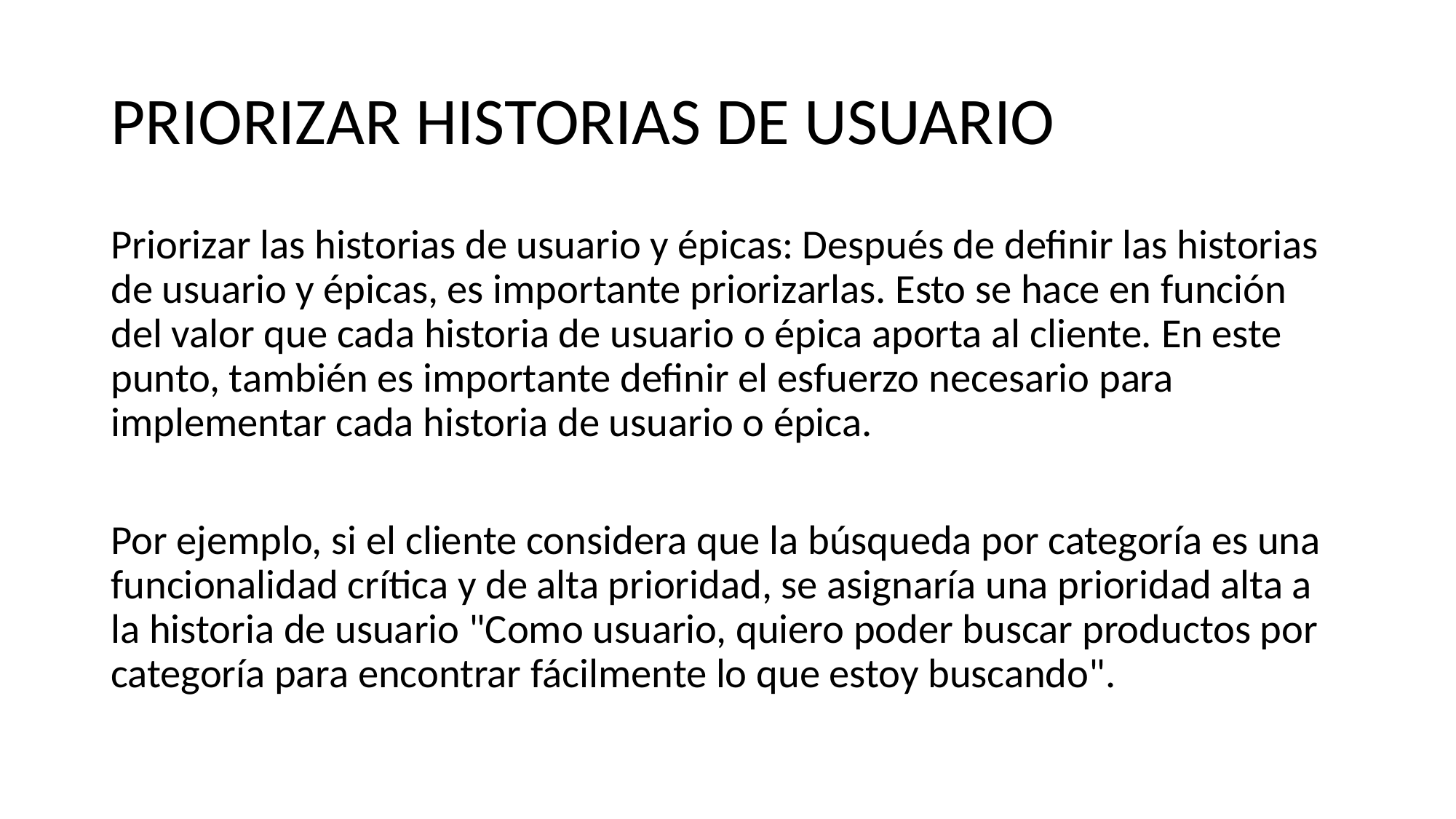

# PRIORIZAR HISTORIAS DE USUARIO
Priorizar las historias de usuario y épicas: Después de definir las historias de usuario y épicas, es importante priorizarlas. Esto se hace en función del valor que cada historia de usuario o épica aporta al cliente. En este punto, también es importante definir el esfuerzo necesario para implementar cada historia de usuario o épica.

Por ejemplo, si el cliente considera que la búsqueda por categoría es una funcionalidad crítica y de alta prioridad, se asignaría una prioridad alta a la historia de usuario "Como usuario, quiero poder buscar productos por categoría para encontrar fácilmente lo que estoy buscando".